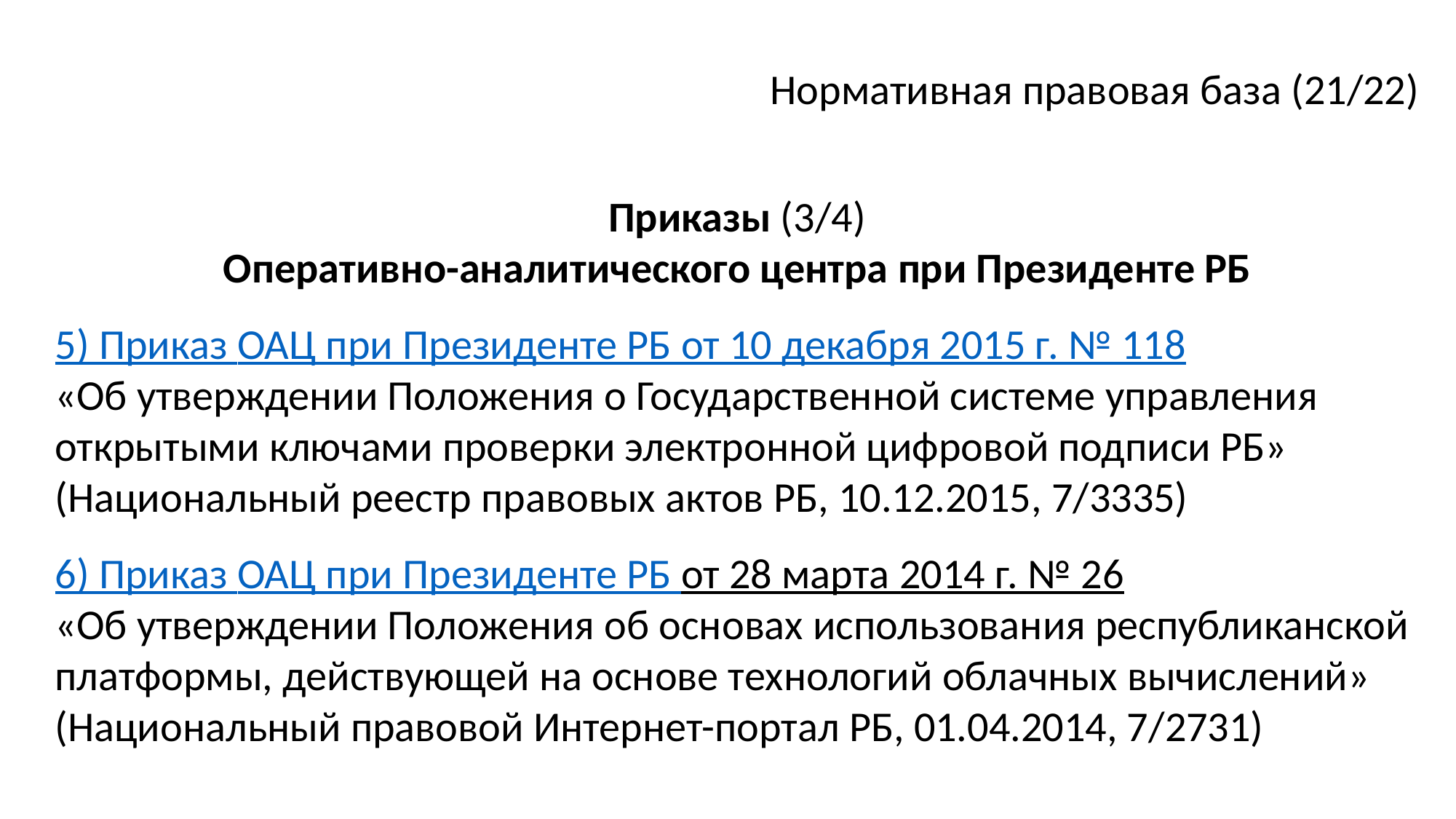

Нормативная правовая база (21/22)

Приказы (3/4)
Оперативно-аналитического центра при Президенте РБ

5) Приказ ОАЦ при Президенте РБ от 10 декабря 2015 г. № 118
«Об утверждении Положения о Государственной системе управления открытыми ключами проверки электронной цифровой подписи РБ»
(Национальный реестр правовых актов РБ, 10.12.2015, 7/3335)

6) Приказ ОАЦ при Президенте РБ от 28 марта 2014 г. № 26
«Об утверждении Положения об основах использования республиканской платформы, действующей на основе технологий облачных вычислений»
(Национальный правовой Интернет-портал РБ, 01.04.2014, 7/2731)